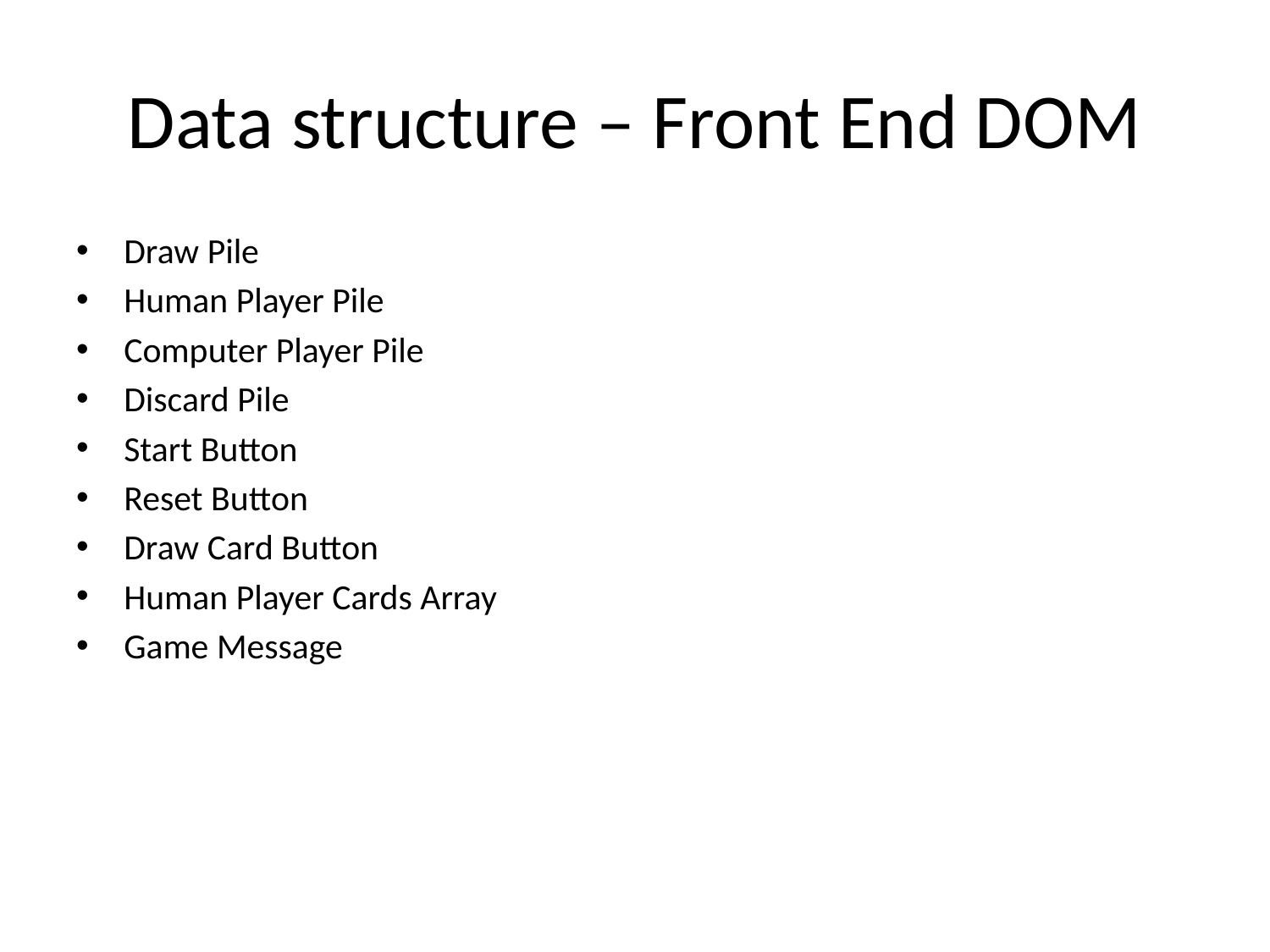

# Data structure – Front End DOM
Draw Pile
Human Player Pile
Computer Player Pile
Discard Pile
Start Button
Reset Button
Draw Card Button
Human Player Cards Array
Game Message